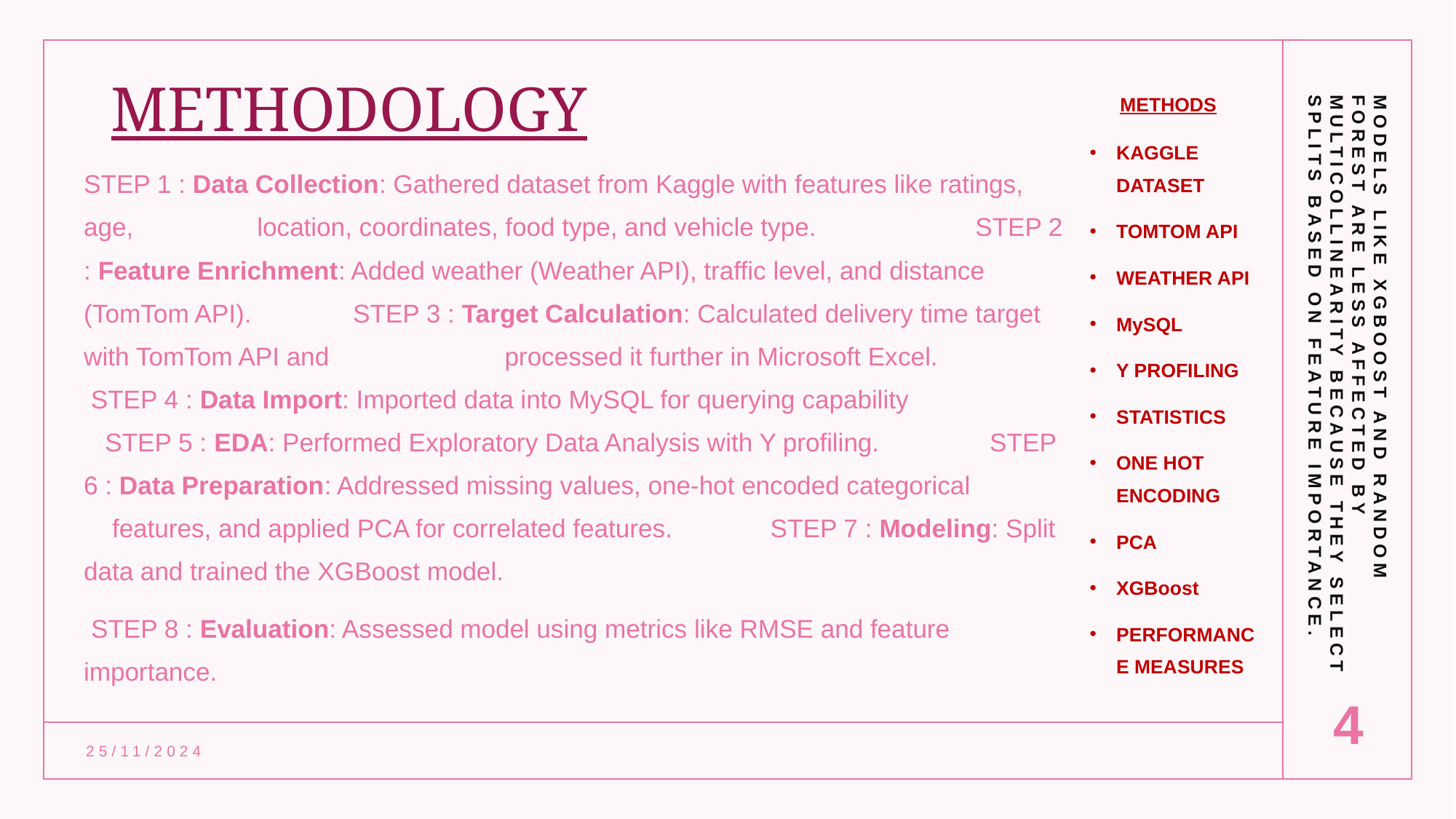

# METHODOLOGY
    METHODS
KAGGLE DATASET
TOMTOM API
WEATHER API
MySQL
Y PROFILING
STATISTICS
ONE HOT ENCODING
PCA
XGBoost
PERFORMANCE MEASURES
STEP 1 : Data Collection: Gathered dataset from Kaggle with features like ratings, age, 			          location, coordinates, food type, and vehicle type.	          STEP 2 : Feature Enrichment: Added weather (Weather API), traffic level, and distance 				(TomTom API). 				         STEP 3 : Target Calculation: Calculated delivery time target with TomTom API and 			                processed it further in Microsoft Excel.		          STEP 4 : Data Import: Imported data into MySQL for querying capability		            STEP 5 : EDA: Performed Exploratory Data Analysis with Y profiling.			            STEP 6 : Data Preparation: Addressed missing values, one-hot encoded categorical 			             features, and applied PCA for correlated features.	          STEP 7 : Modeling: Split data and trained the XGBoost model.
 STEP 8 : Evaluation: Assessed model using metrics like RMSE and feature importance.
Models like XGBoost and Random Forest are less affected by multicollinearity because they select splits based on feature importance.
4
25/11/2024